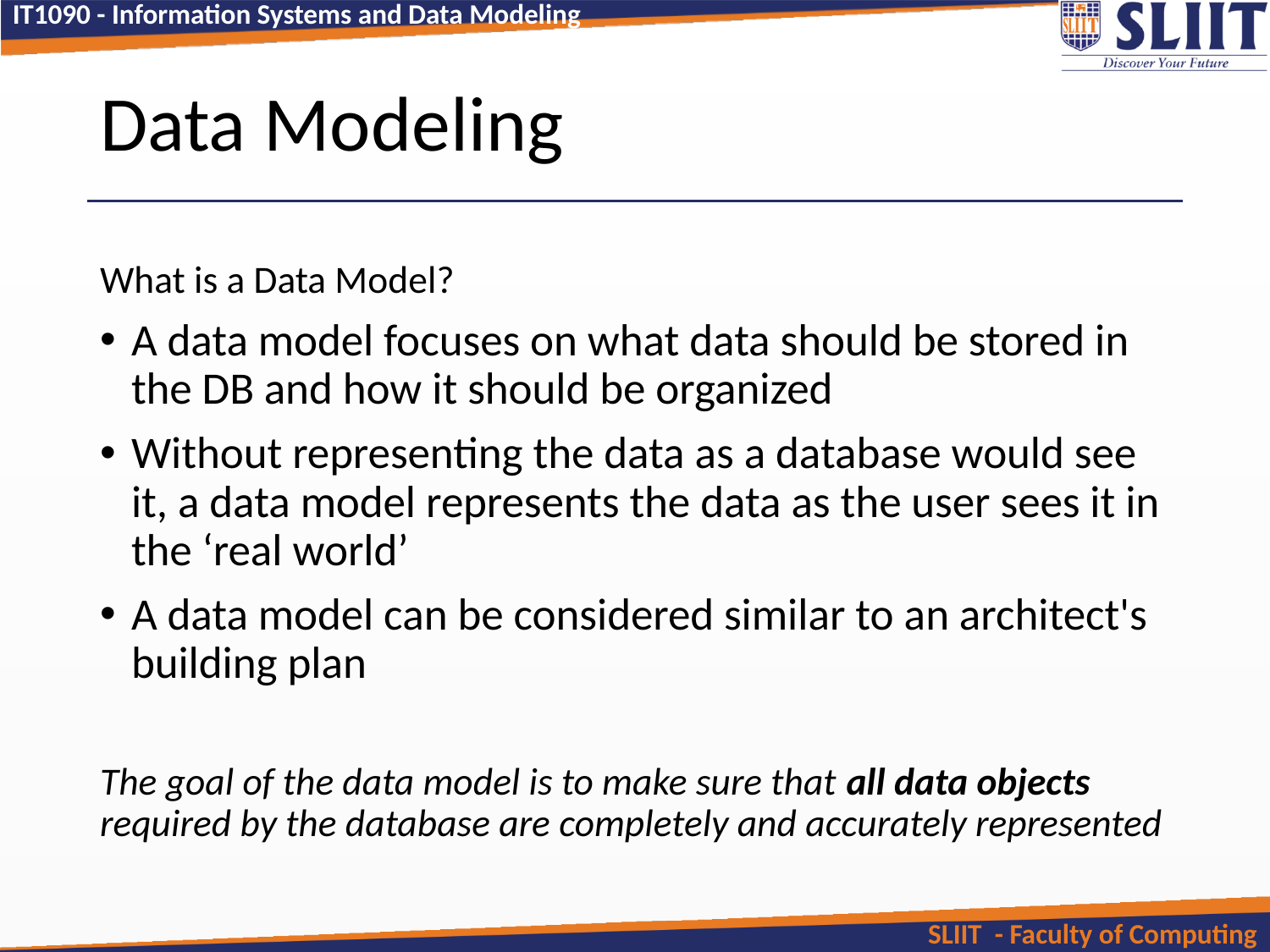

# Data Modeling
What is a Data Model?
A data model focuses on what data should be stored in the DB and how it should be organized
Without representing the data as a database would see it, a data model represents the data as the user sees it in the ‘real world’
A data model can be considered similar to an architect's building plan

The goal of the data model is to make sure that all data objects required by the database are completely and accurately represented